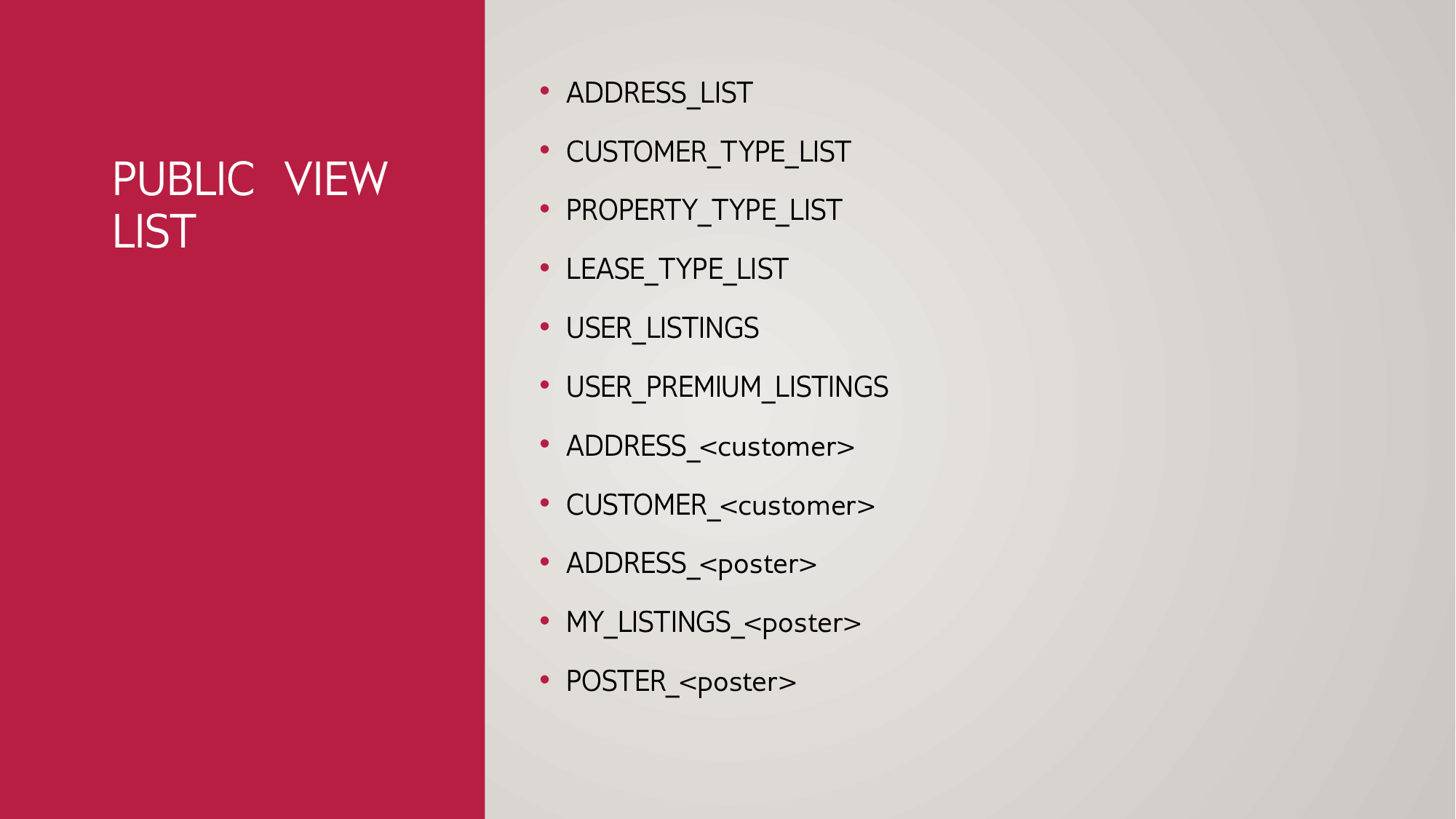

ADDRESS_LIST
CUSTOMER_TYPE_LIST
PROPERTY_TYPE_LIST
LEASE_TYPE_LIST
USER_LISTINGS
USER_PREMIUM_LISTINGS
ADDRESS_<customer>
CUSTOMER_<customer>
ADDRESS_<poster>
MY_LISTINGS_<poster>
POSTER_<poster>
# Public  view LIST